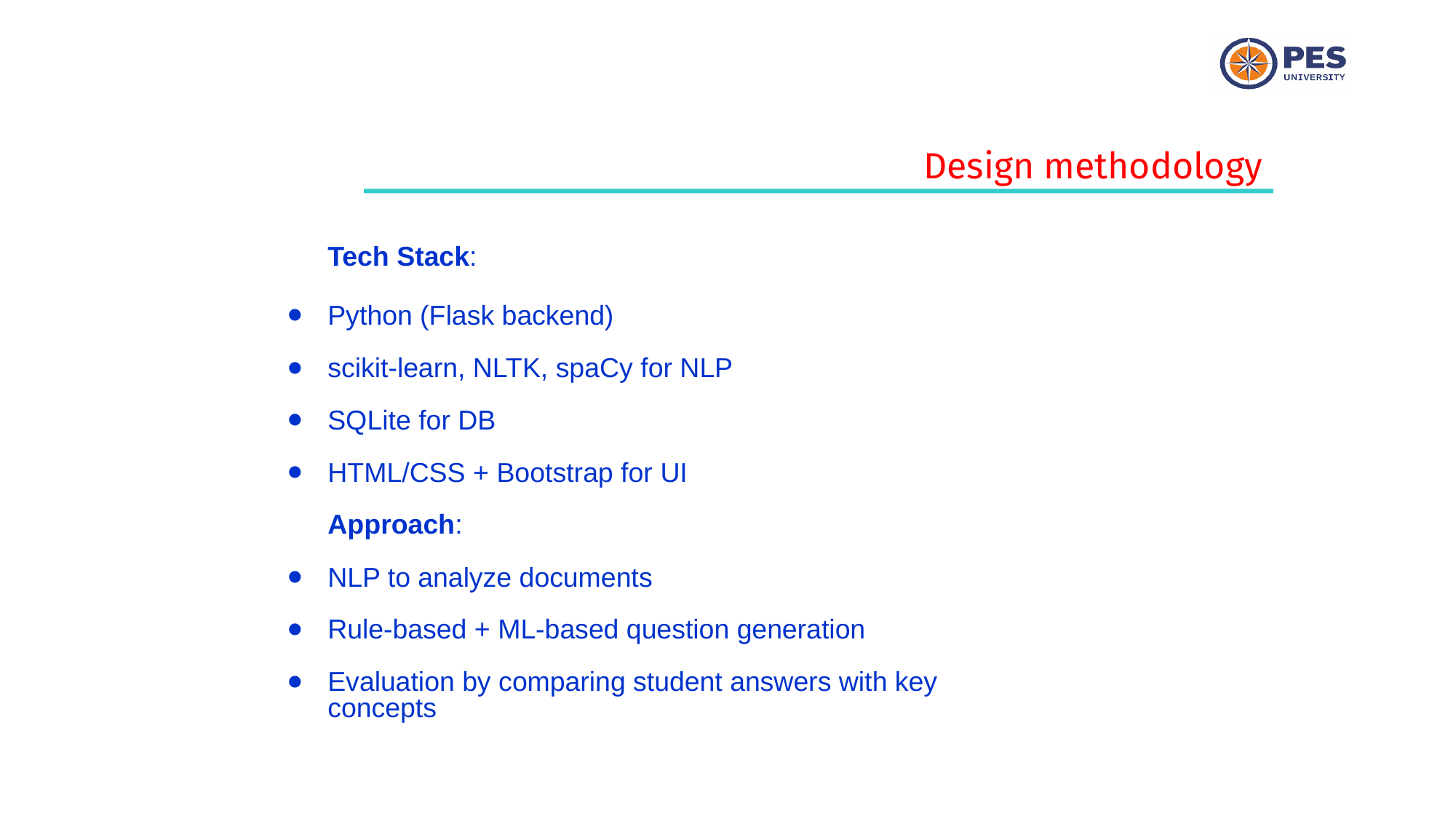

Design methodology

Tech Stack:
Python (Flask backend)
scikit-learn, NLTK, spaCy for NLP
SQLite for DB
HTML/CSS + Bootstrap for UI
Approach:
NLP to analyze documents
Rule-based + ML-based question generation
Evaluation by comparing student answers with key concepts